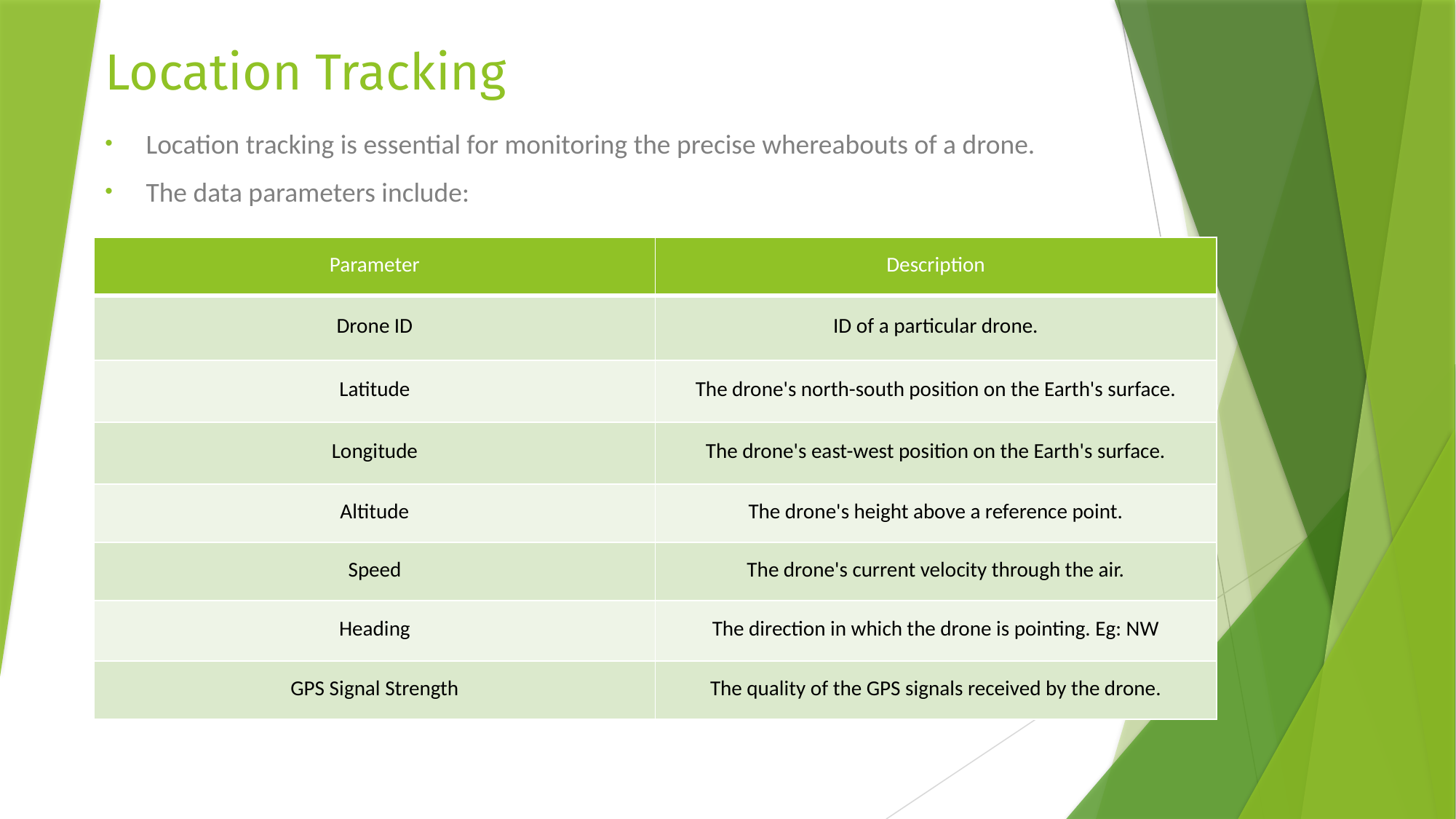

# Location Tracking
Location tracking is essential for monitoring the precise whereabouts of a drone.
The data parameters include:

| Parameter | Description |
| --- | --- |
| Drone ID | ID of a particular drone. |
| Latitude | The drone's north-south position on the Earth's surface. |
| Longitude | The drone's east-west position on the Earth's surface. |
| Altitude | The drone's height above a reference point. |
| Speed | The drone's current velocity through the air. |
| Heading | The direction in which the drone is pointing. Eg: NW |
| GPS Signal Strength | The quality of the GPS signals received by the drone. |